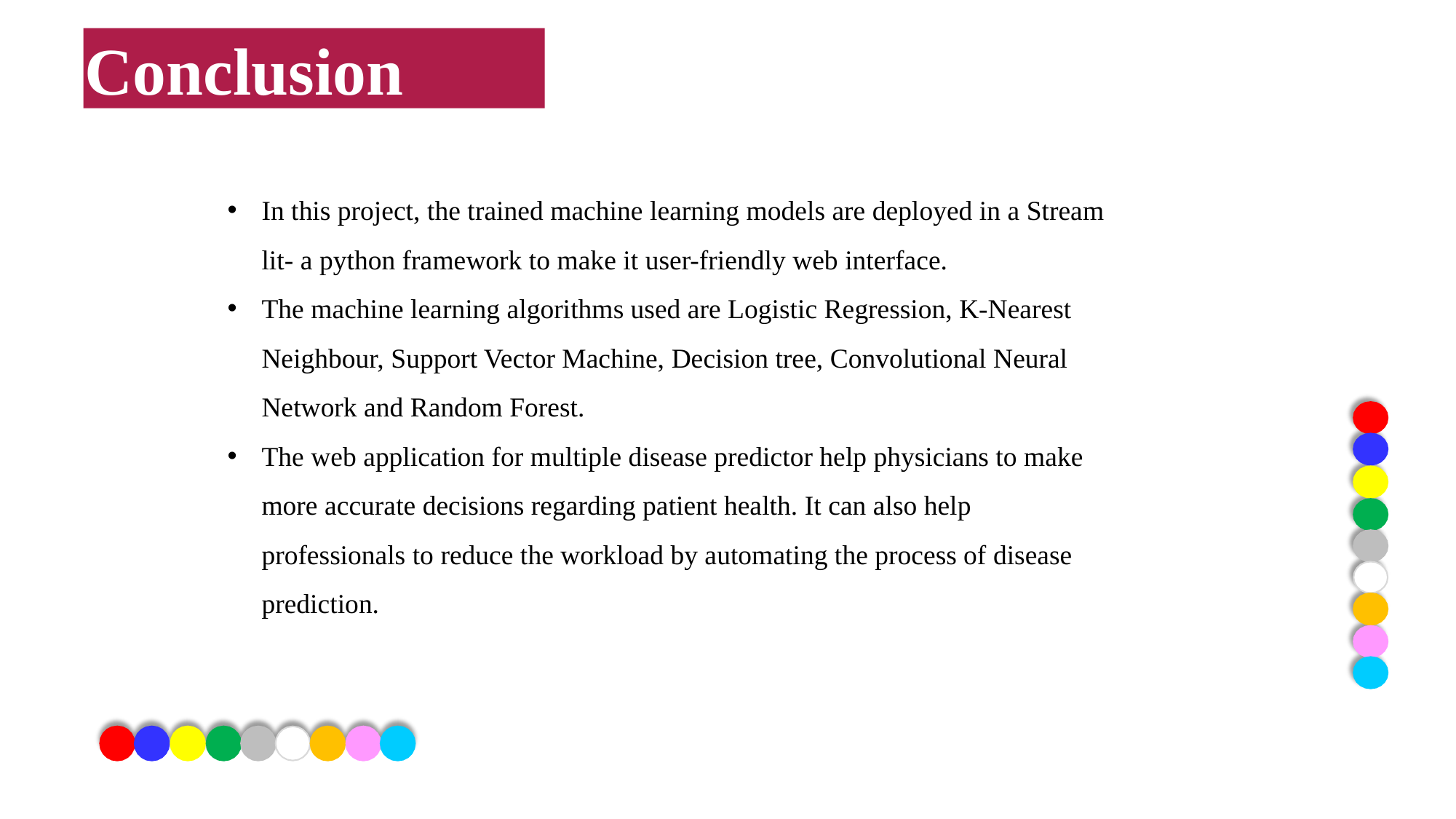

# Conclusion
Conclusion
In this project, the trained machine learning models are deployed in a Stream lit- a python framework to make it user-friendly web interface.
The machine learning algorithms used are Logistic Regression, K-Nearest Neighbour, Support Vector Machine, Decision tree, Convolutional Neural Network and Random Forest.
The web application for multiple disease predictor help physicians to make more accurate decisions regarding patient health. It can also help professionals to reduce the workload by automating the process of disease prediction.